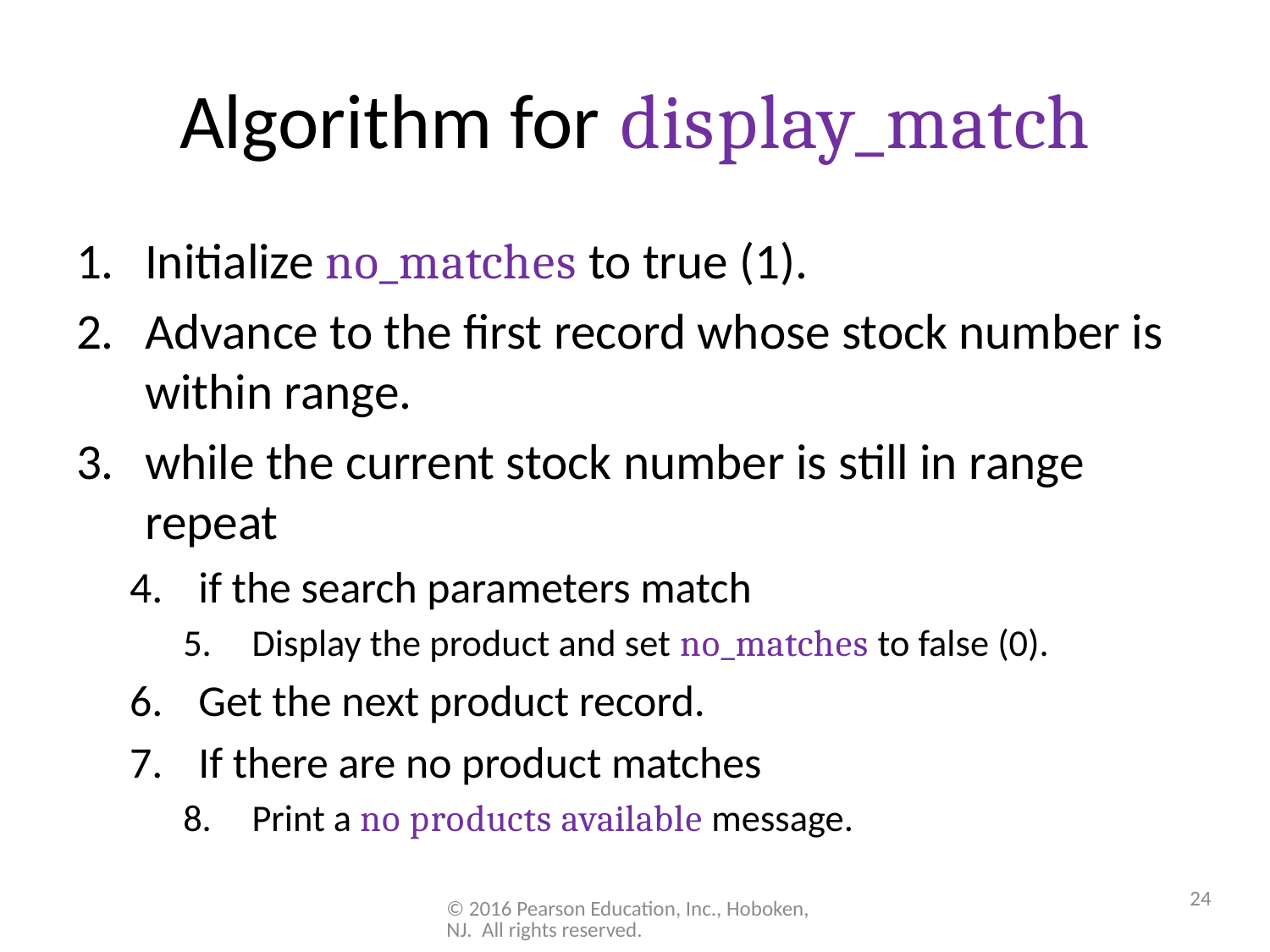

# Algorithm for display_match
Initialize no_matches to true (1).
Advance to the first record whose stock number is within range.
while the current stock number is still in range repeat
if the search parameters match
Display the product and set no_matches to false (0).
Get the next product record.
If there are no product matches
Print a no products available message.
24
© 2016 Pearson Education, Inc., Hoboken, NJ.  All rights reserved.